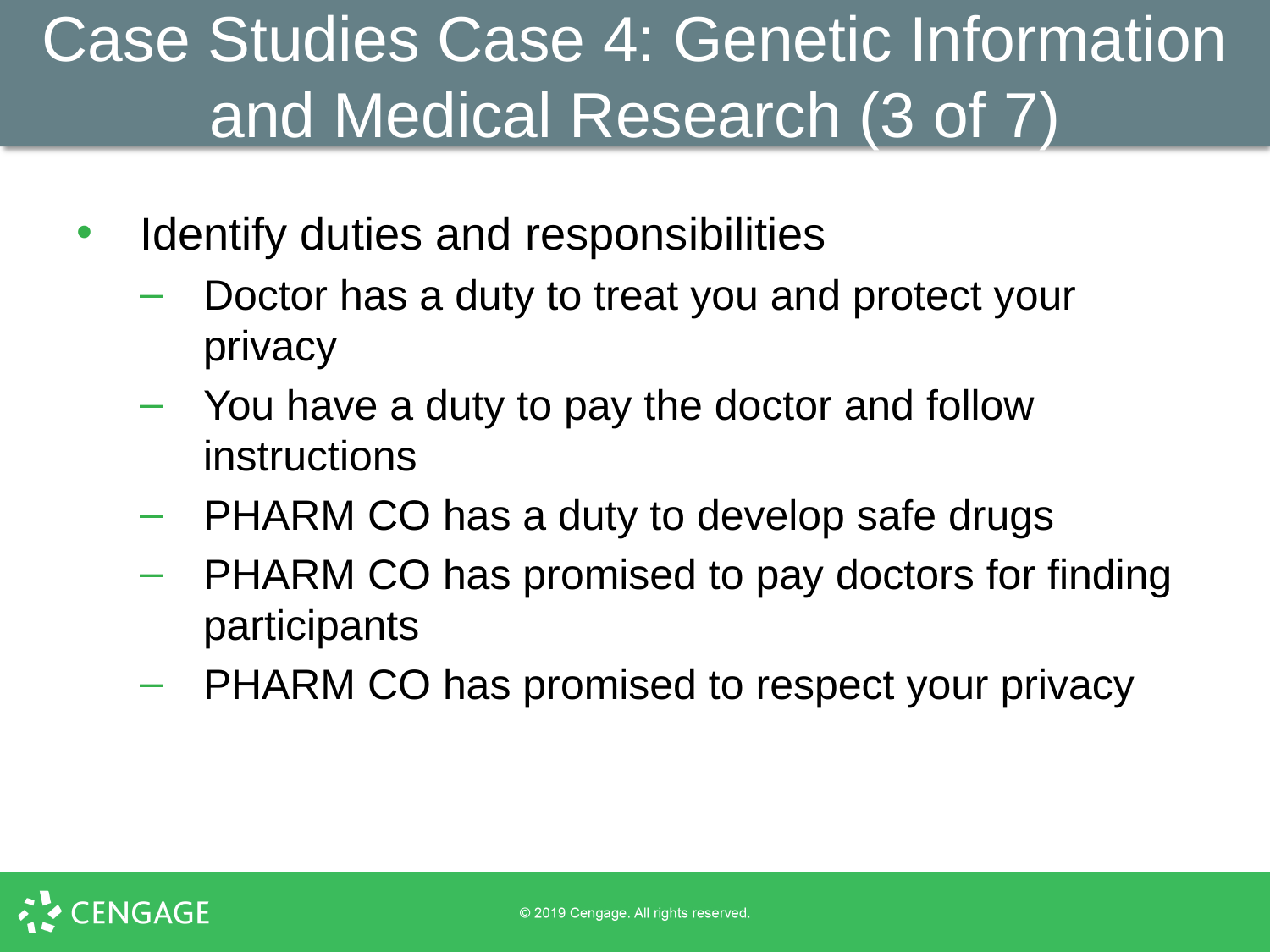

# Case Studies Case 4: Genetic Information and Medical Research (3 of 7)
Identify duties and responsibilities
Doctor has a duty to treat you and protect your privacy
You have a duty to pay the doctor and follow instructions
PHARM CO has a duty to develop safe drugs
PHARM CO has promised to pay doctors for finding participants
PHARM CO has promised to respect your privacy